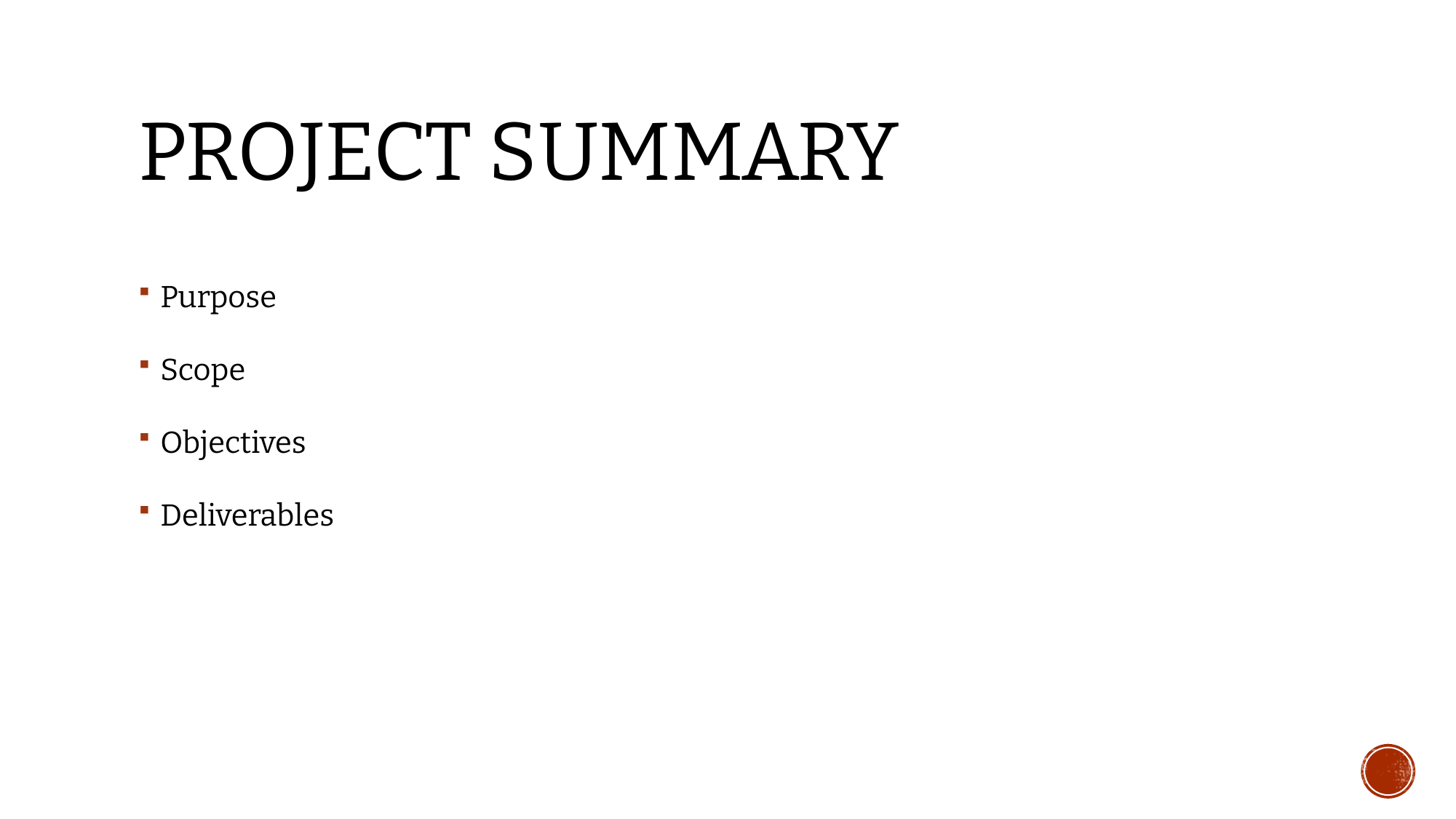

# Project Summary
Purpose
Scope
Objectives
Deliverables